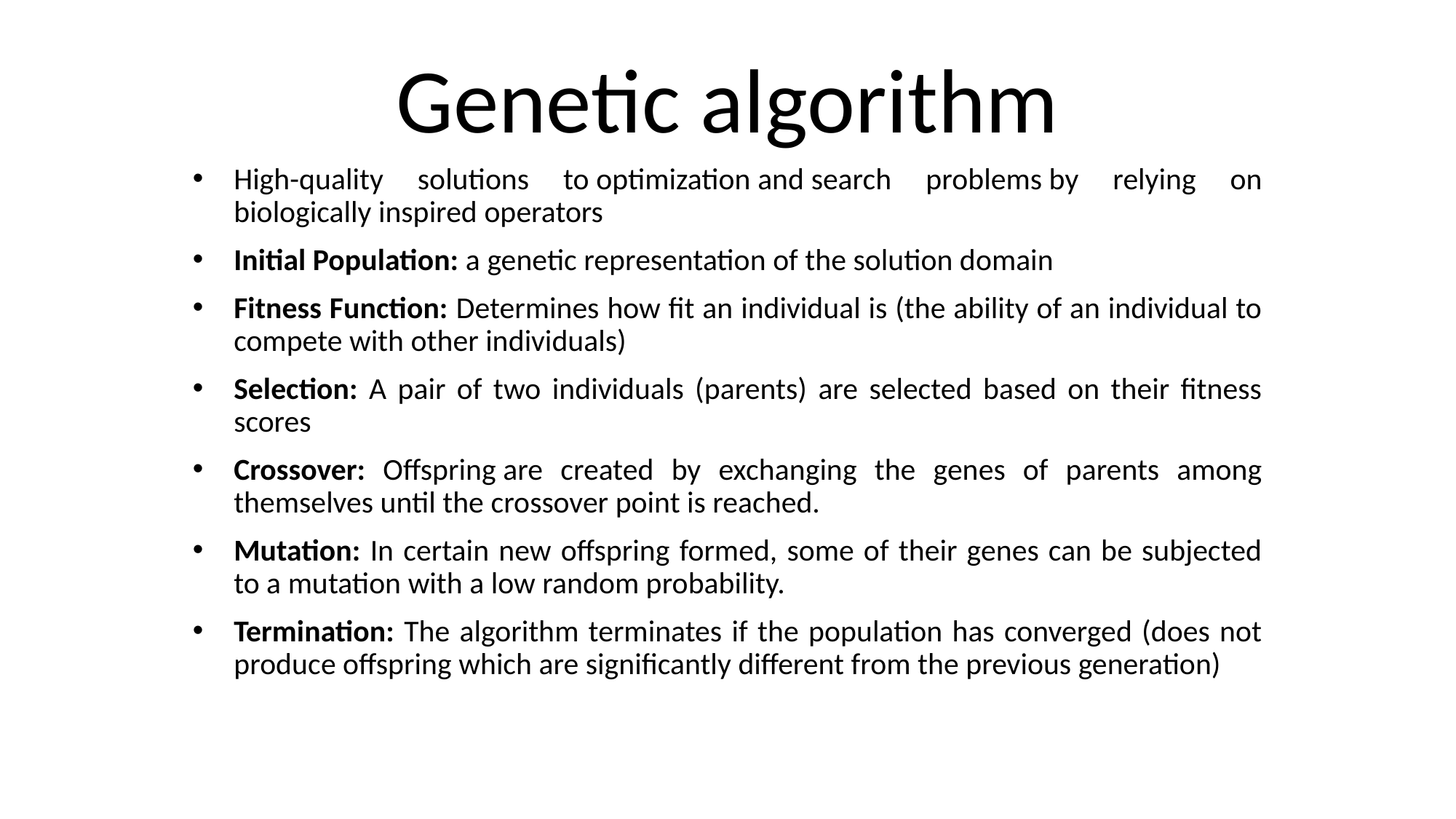

# Genetic algorithm
High-quality solutions to optimization and search problems by relying on biologically inspired operators
Initial Population: a genetic representation of the solution domain
Fitness Function: Determines how fit an individual is (the ability of an individual to compete with other individuals)
Selection: A pair of two individuals (parents) are selected based on their fitness scores
Crossover: Offspring are created by exchanging the genes of parents among themselves until the crossover point is reached.
Mutation: In certain new offspring formed, some of their genes can be subjected to a mutation with a low random probability.
Termination: The algorithm terminates if the population has converged (does not produce offspring which are significantly different from the previous generation)